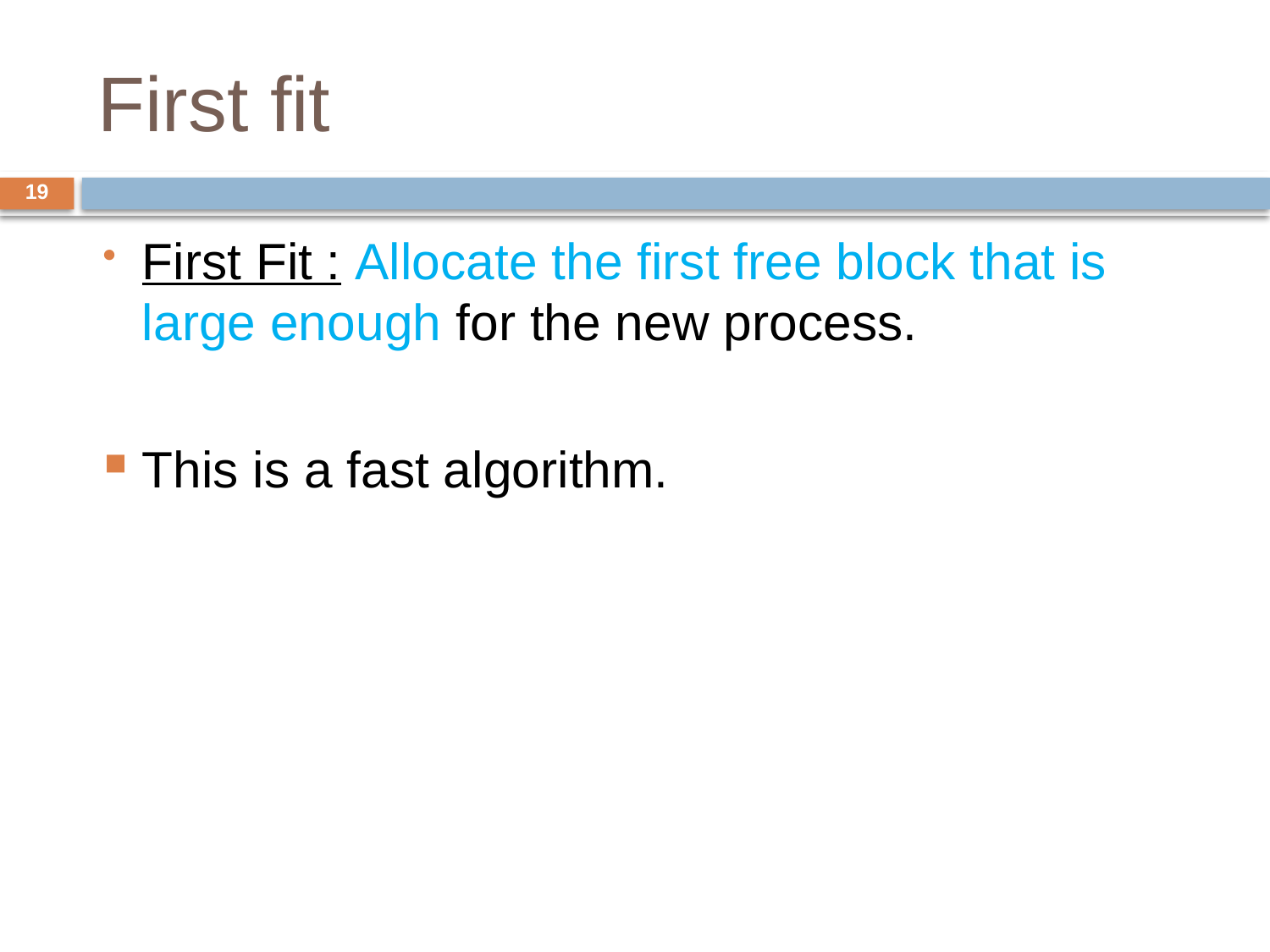

# First fit
19
First Fit : Allocate the first free block that is large enough for the new process.

This is a fast algorithm.